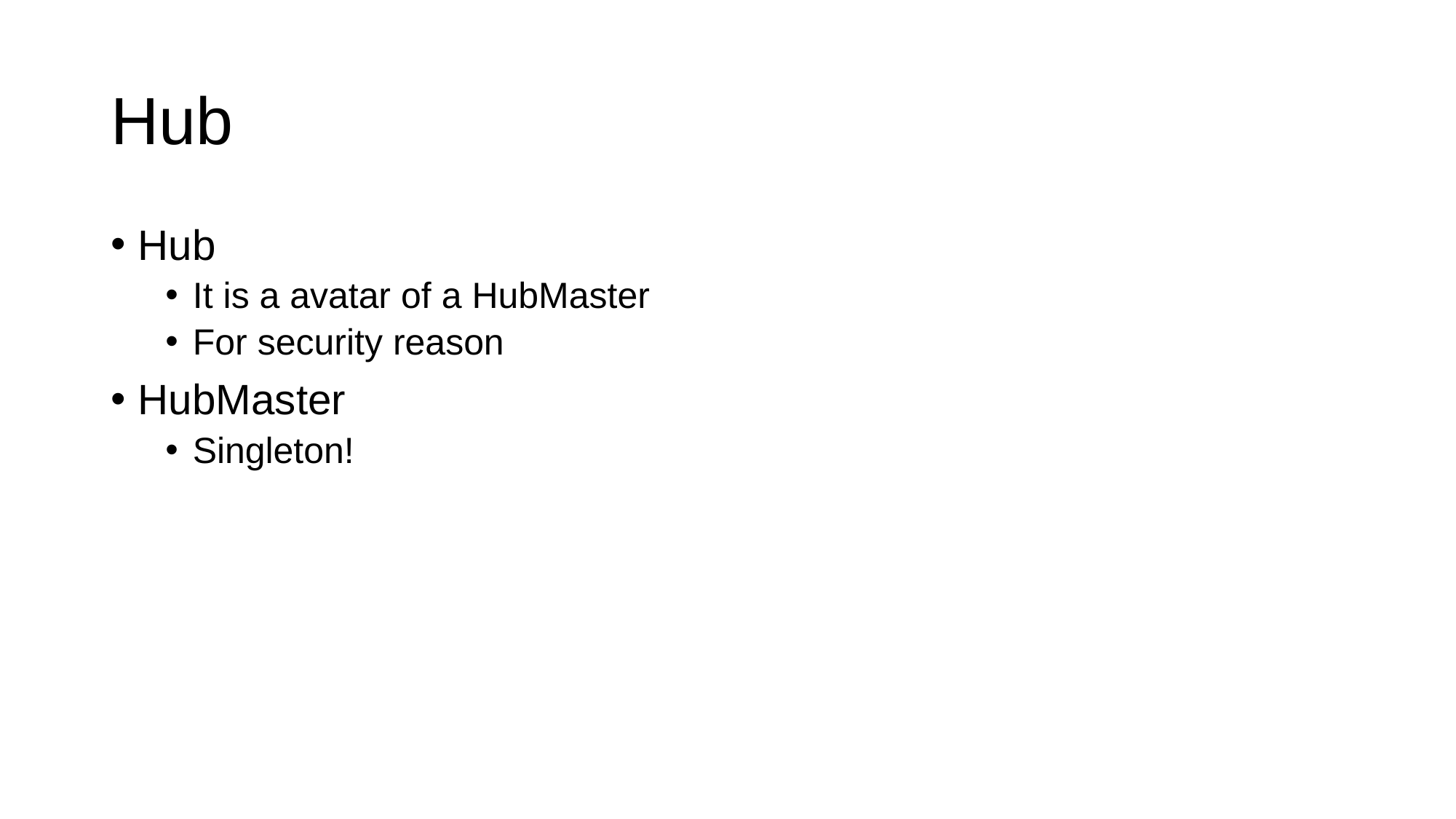

# Hub
Hub
It is a avatar of a HubMaster
For security reason
HubMaster
Singleton!